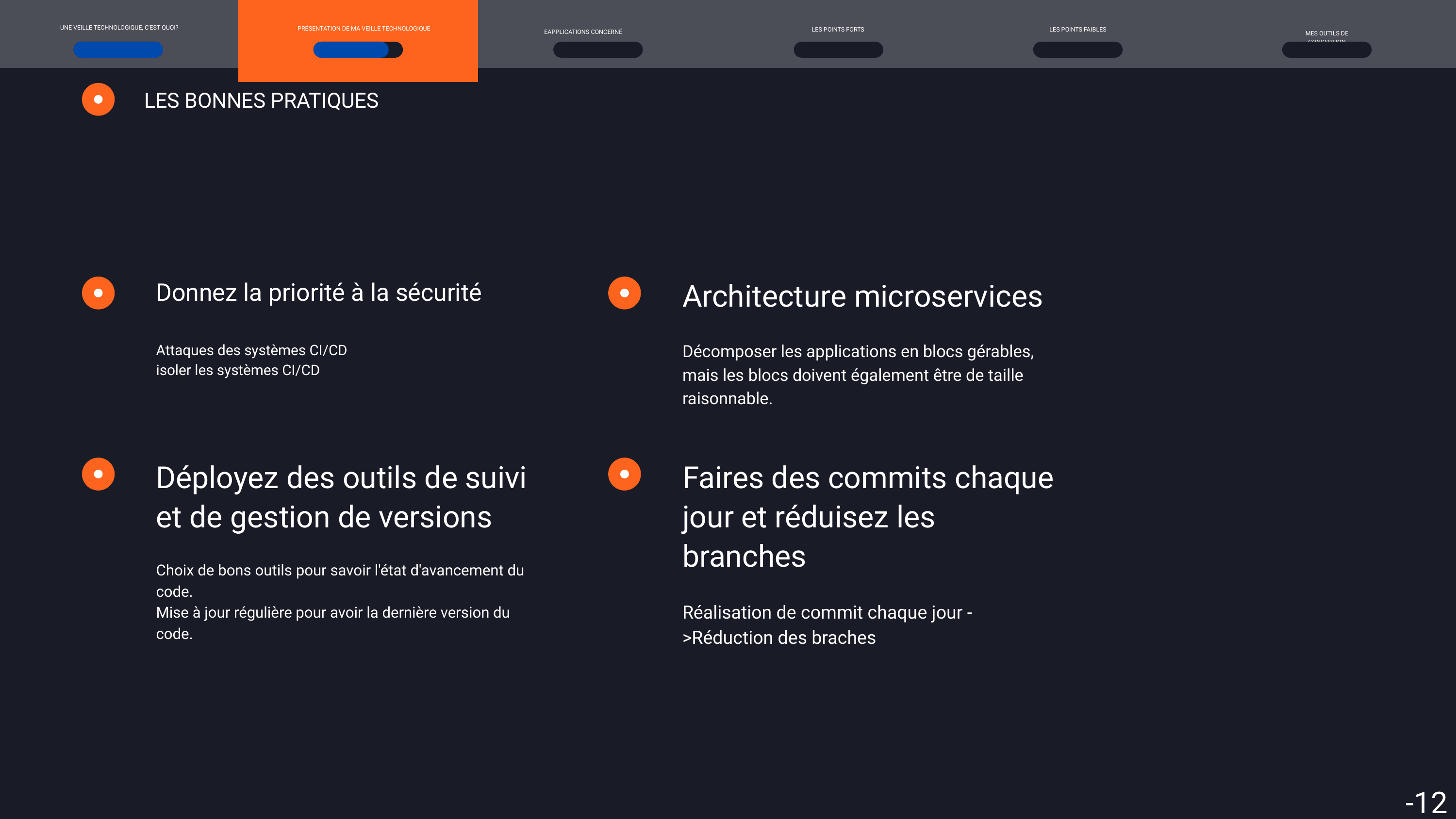

UNE VEILLE TECHNOLOGIQUE, C'EST QUOI?
PRÉSENTATION DE MA VEILLE TECHNOLOGIQUE
LES POINTS FORTS
LES POINTS FAIBLES
EAPPLICATIONS CONCERNÉ
MES OUTILS DE CONCEPTION

LES BONNES PRATIQUES

Donnez la priorité à la sécurité
Attaques des systèmes CI/CD
isoler les systèmes CI/CD

Architecture microservices
Décomposer les applications en blocs gérables, mais les blocs doivent également être de taille raisonnable.

Déployez des outils de suivi et de gestion de versions
Choix de bons outils pour savoir l'état d'avancement du code.
Mise à jour régulière pour avoir la dernière version du code.

Faires des commits chaque jour et réduisez les branches
Réalisation de commit chaque jour ->Réduction des braches
-12